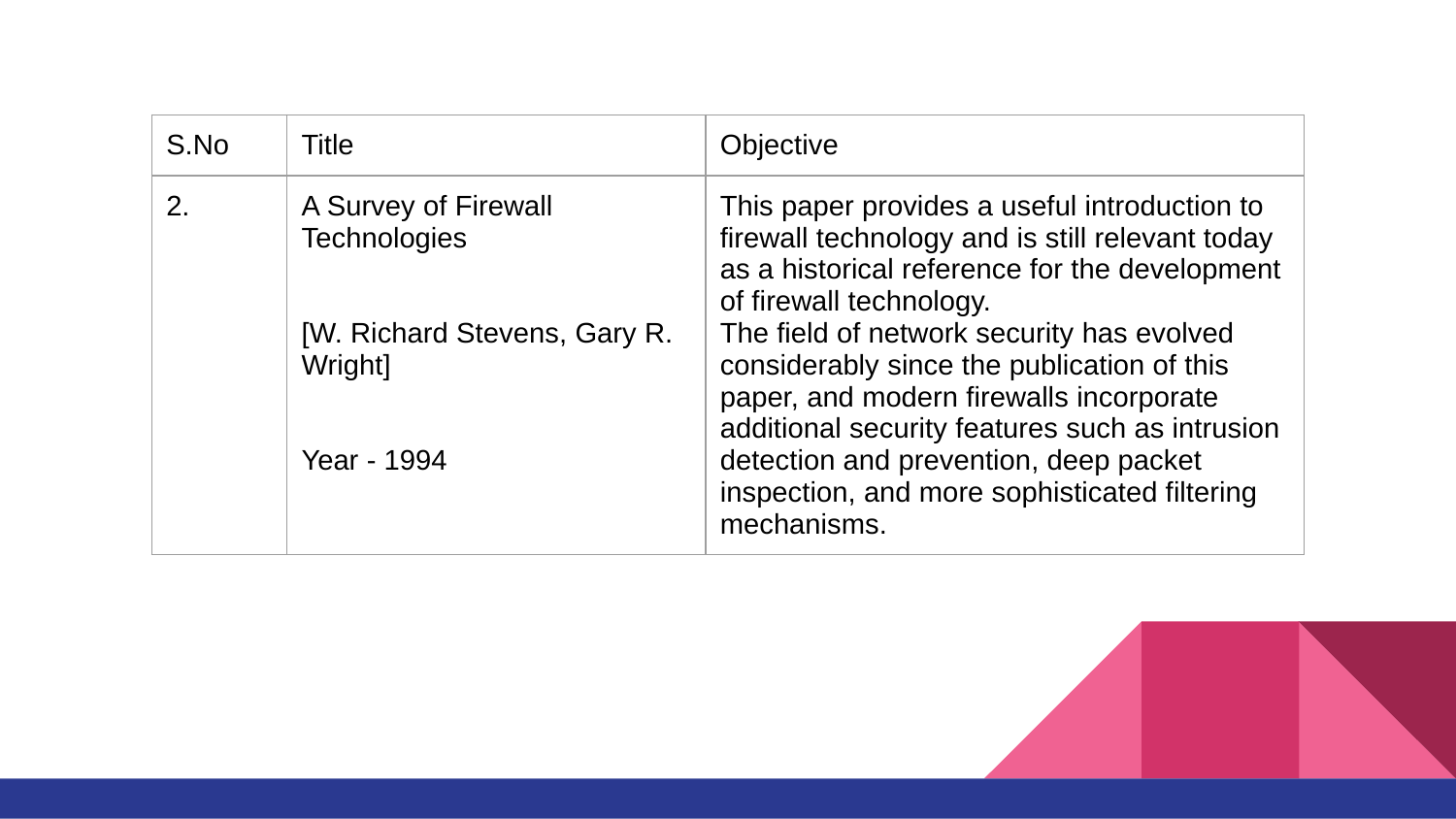

| S.No | Title | Objective |
| --- | --- | --- |
| 2. | A Survey of Firewall Technologies [W. Richard Stevens, Gary R. Wright] Year - 1994 | This paper provides a useful introduction to firewall technology and is still relevant today as a historical reference for the development of firewall technology. The field of network security has evolved considerably since the publication of this paper, and modern firewalls incorporate additional security features such as intrusion detection and prevention, deep packet inspection, and more sophisticated filtering mechanisms. |